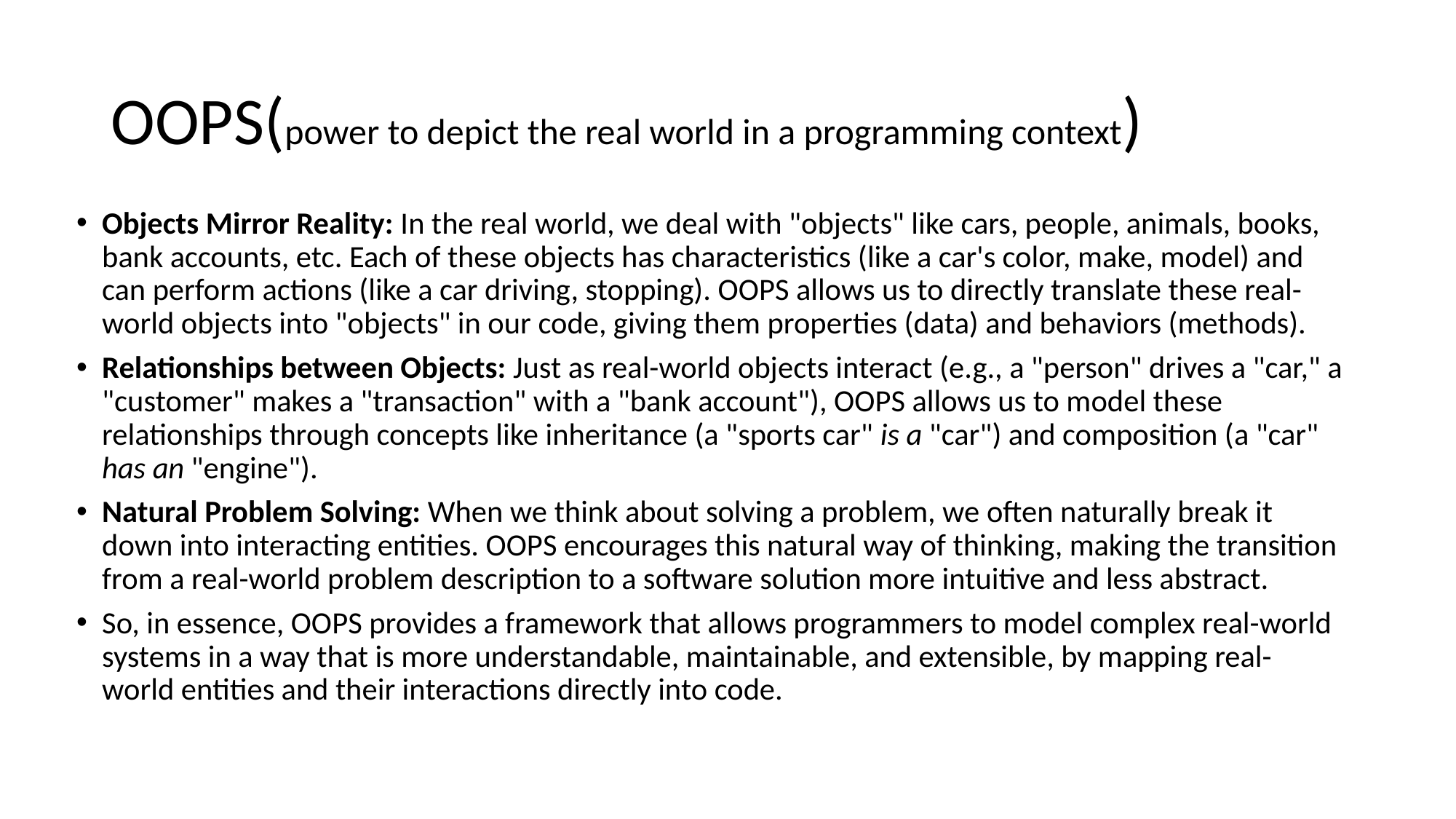

# OOPS(power to depict the real world in a programming context)
Objects Mirror Reality: In the real world, we deal with "objects" like cars, people, animals, books, bank accounts, etc. Each of these objects has characteristics (like a car's color, make, model) and can perform actions (like a car driving, stopping). OOPS allows us to directly translate these real-world objects into "objects" in our code, giving them properties (data) and behaviors (methods).
Relationships between Objects: Just as real-world objects interact (e.g., a "person" drives a "car," a "customer" makes a "transaction" with a "bank account"), OOPS allows us to model these relationships through concepts like inheritance (a "sports car" is a "car") and composition (a "car" has an "engine").
Natural Problem Solving: When we think about solving a problem, we often naturally break it down into interacting entities. OOPS encourages this natural way of thinking, making the transition from a real-world problem description to a software solution more intuitive and less abstract.
So, in essence, OOPS provides a framework that allows programmers to model complex real-world systems in a way that is more understandable, maintainable, and extensible, by mapping real-world entities and their interactions directly into code.